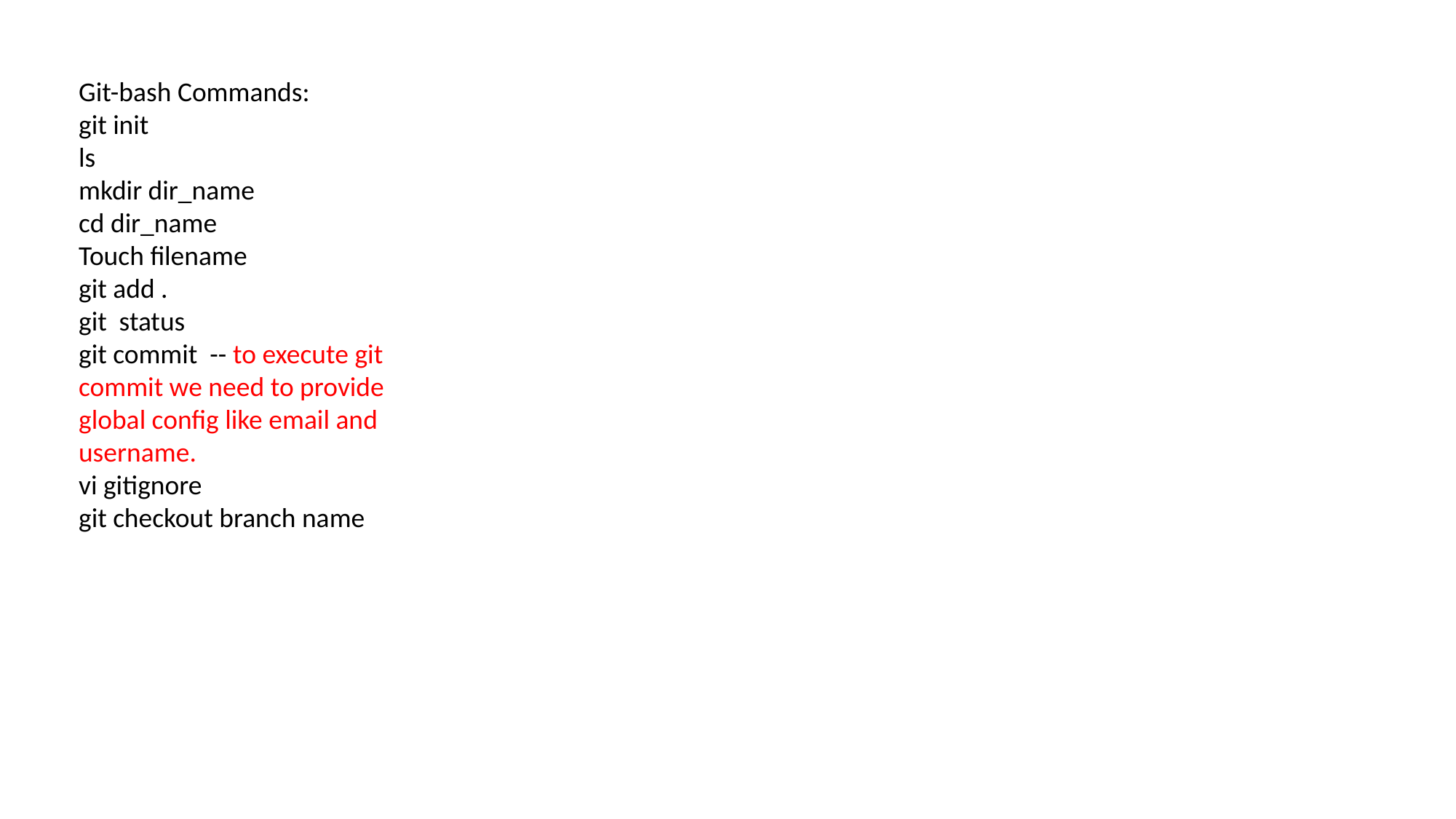

Git-bash Commands:
git init
ls
mkdir dir_name
cd dir_name
Touch filename
git add .
git  status
git commit  -- to execute git commit we need to provide global config like email and username.
vi gitignore
git checkout branch name